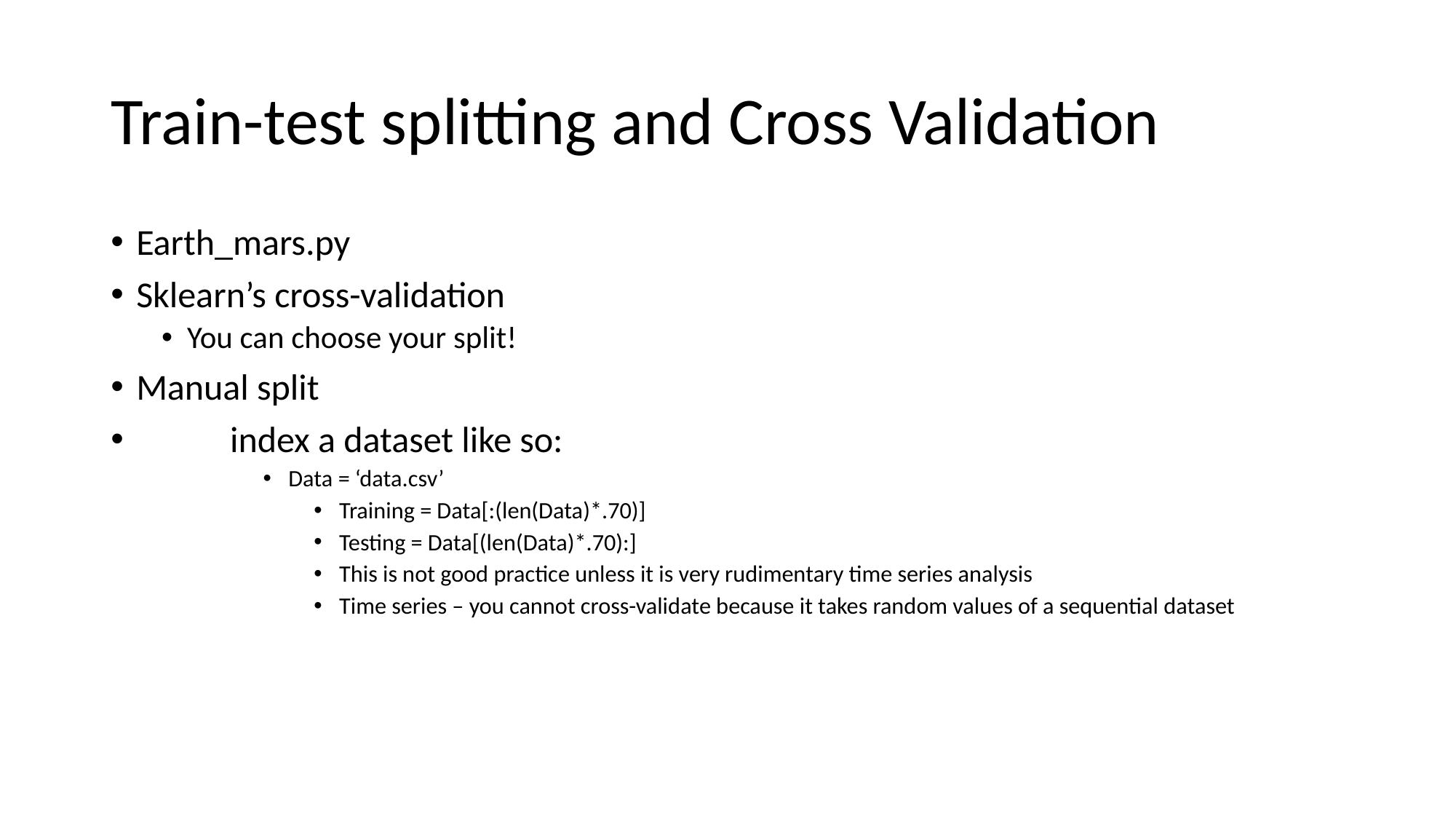

# Train-test splitting and Cross Validation
Earth_mars.py
Sklearn’s cross-validation
You can choose your split!
Manual split
	index a dataset like so:
Data = ‘data.csv’
Training = Data[:(len(Data)*.70)]
Testing = Data[(len(Data)*.70):]
This is not good practice unless it is very rudimentary time series analysis
Time series – you cannot cross-validate because it takes random values of a sequential dataset